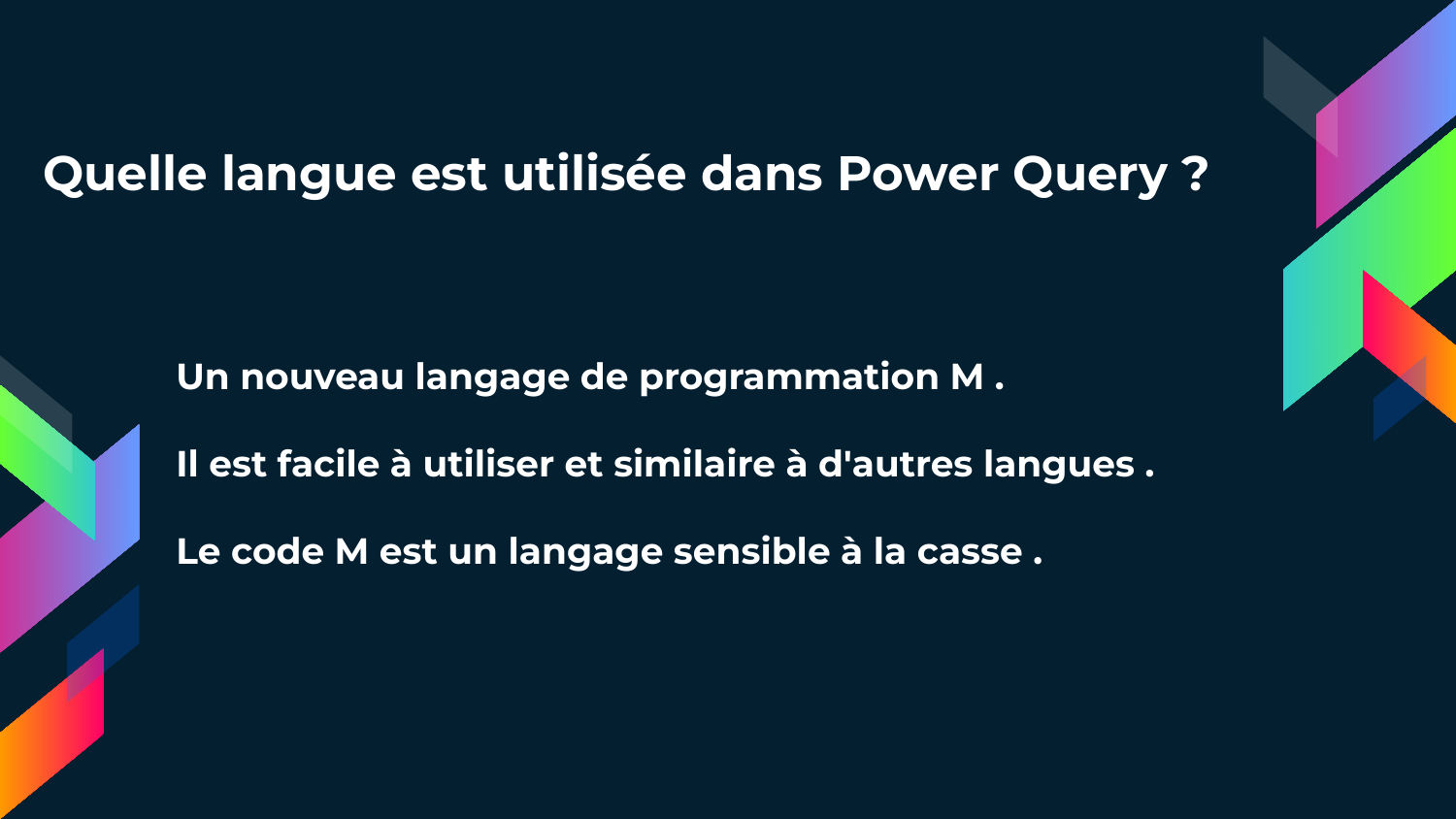

Quelle langue est utilisée dans Power Query ?

Un nouveau langage de programmation M .

Il est facile à utiliser et similaire à d'autres langues .

Le code M est un langage sensible à la casse .